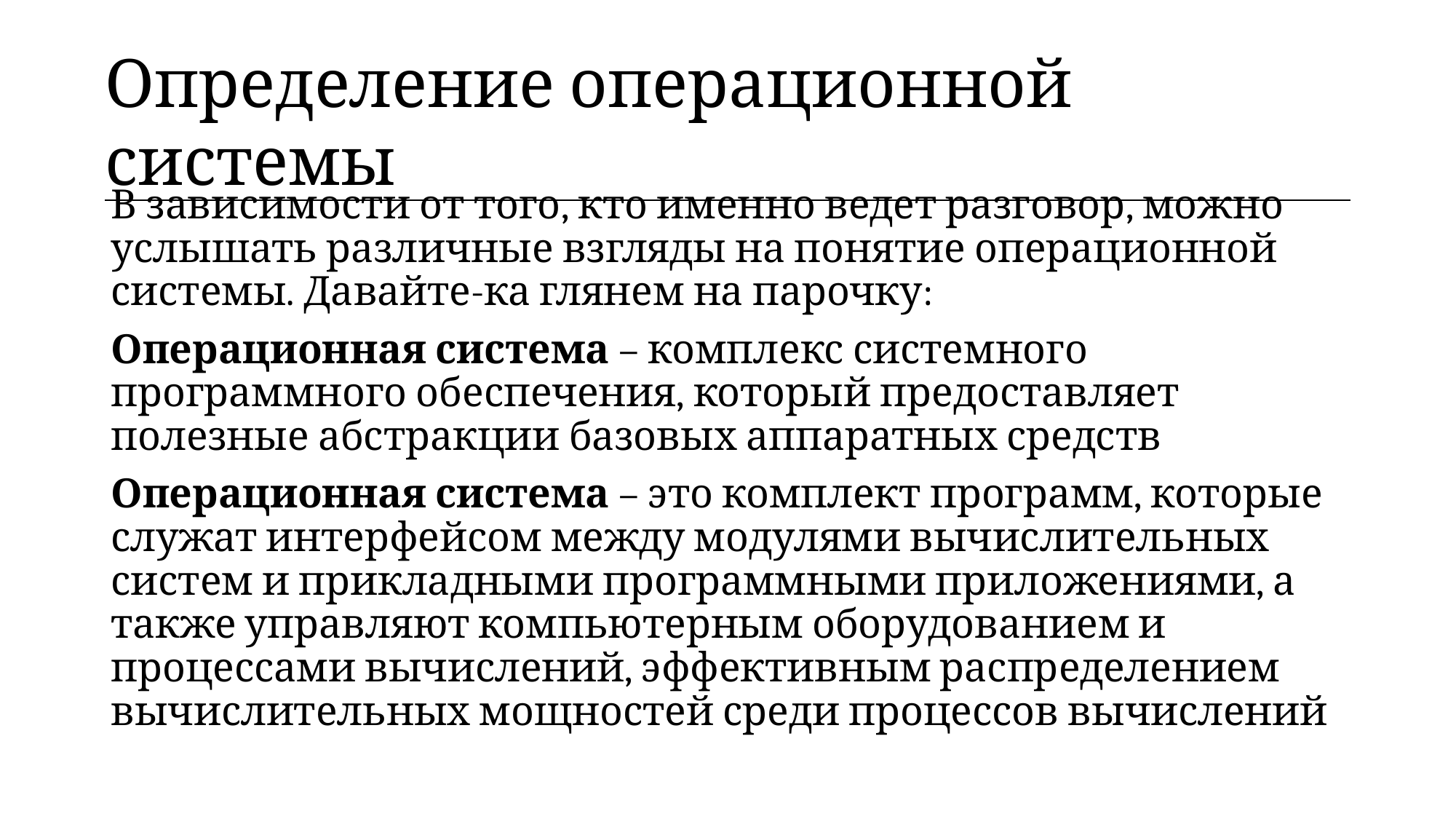

| Определение операционной системы |
| --- |
В зависимости от того, кто именно ведет разговор, можно услышать различные взгляды на понятие операционной системы. Давайте-ка глянем на парочку:
Операционная система – комплекс системного программного обеспечения, который предоставляет полезные абстракции базовых аппаратных средств
Операционная система – это комплект программ, которые служат интерфейсом между модулями вычислительных систем и прикладными программными приложениями, а также управляют компьютерным оборудованием и процессами вычислений, эффективным распределением вычислительных мощностей среди процессов вычислений